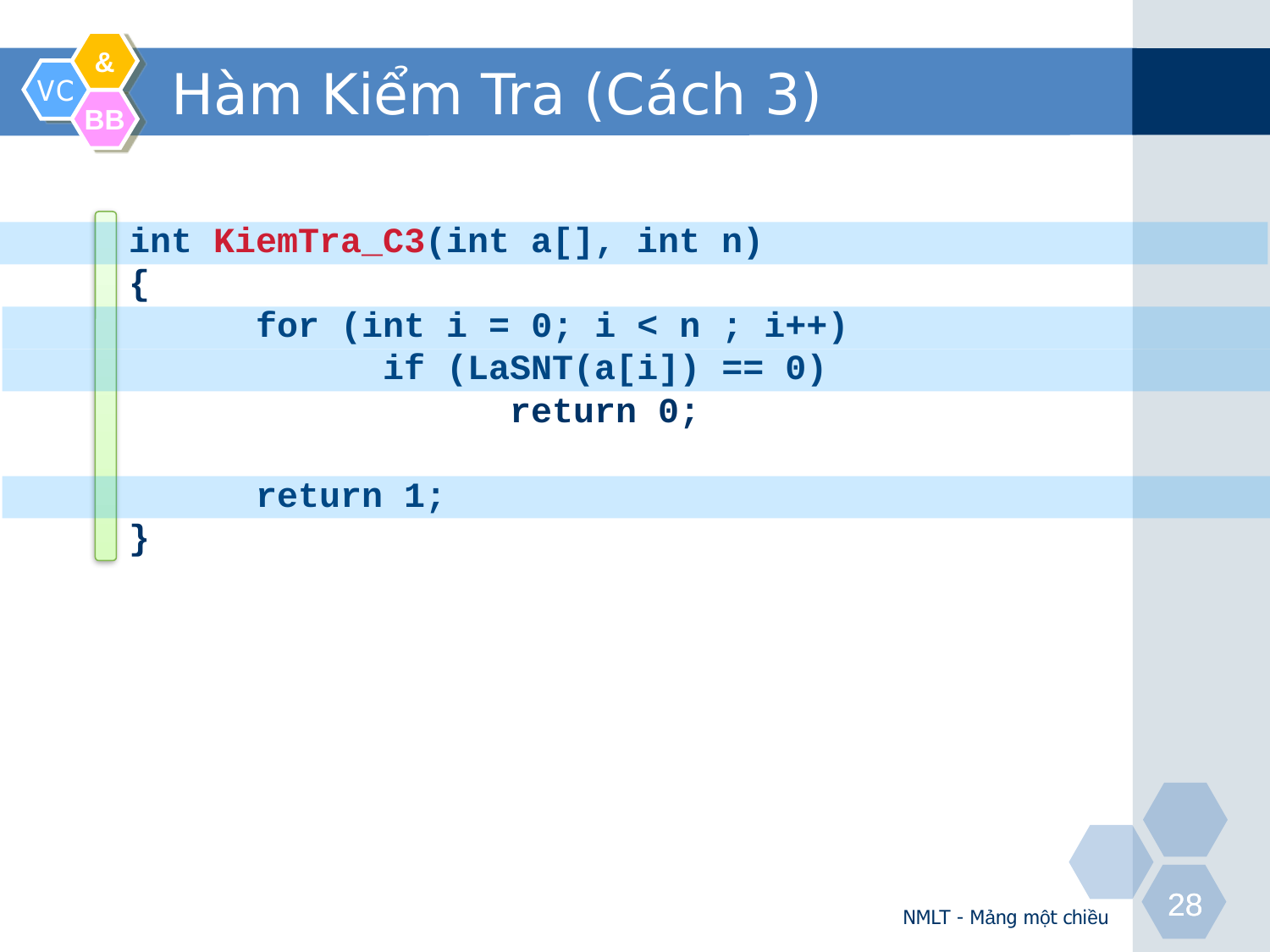

# Hàm Kiểm Tra (Cách 3)

int KiemTra_C3(int a[], int n)
{
	for (int i = 0; i < n ; i++)
		if (LaSNT(a[i]) == 0)
			return 0;

	return 1;
}

NMLT - Mảng một chiều